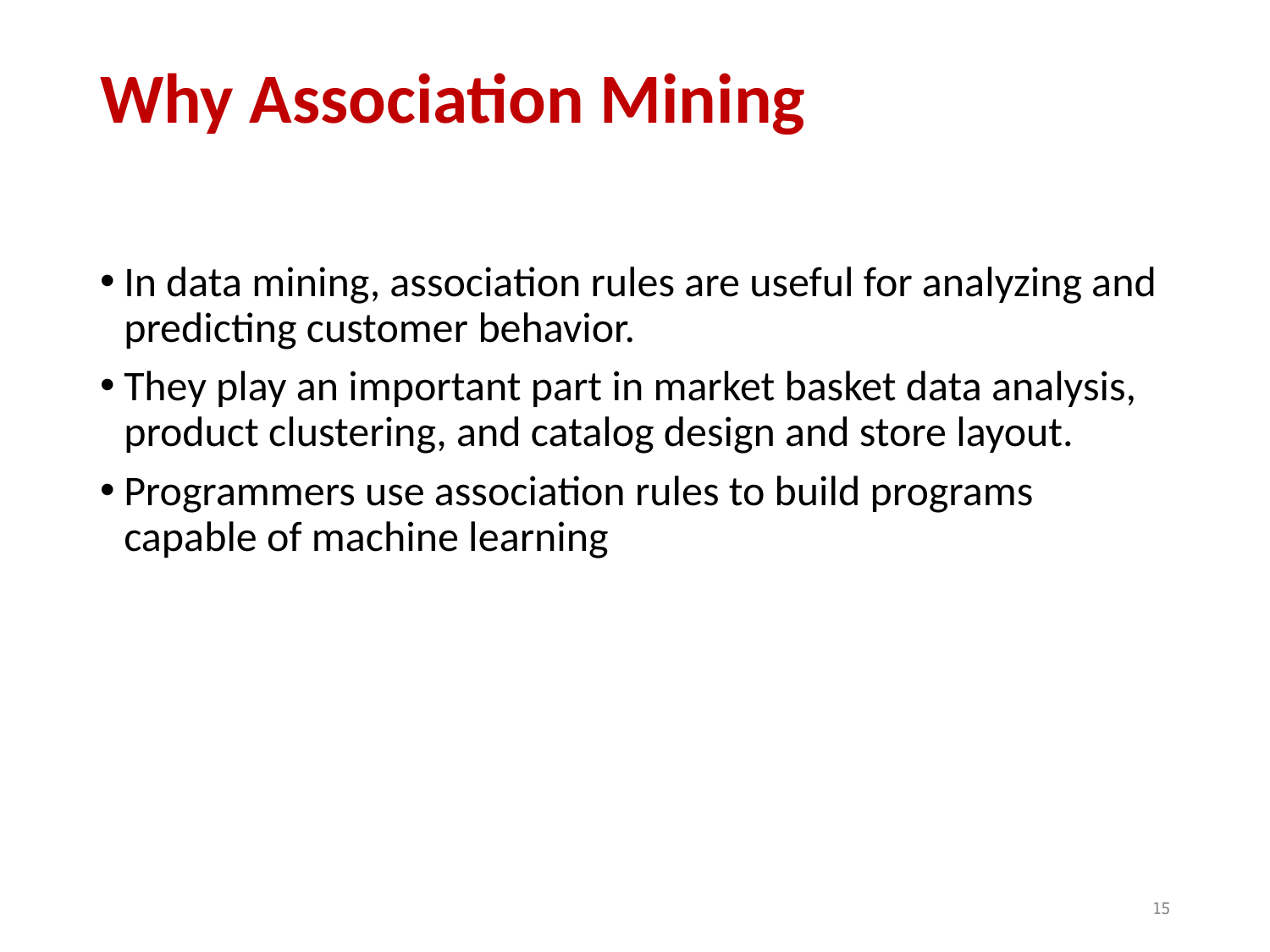

# Why Association Mining
In data mining, association rules are useful for analyzing and predicting customer behavior.
They play an important part in market basket data analysis, product clustering, and catalog design and store layout.
Programmers use association rules to build programs capable of machine learning

15